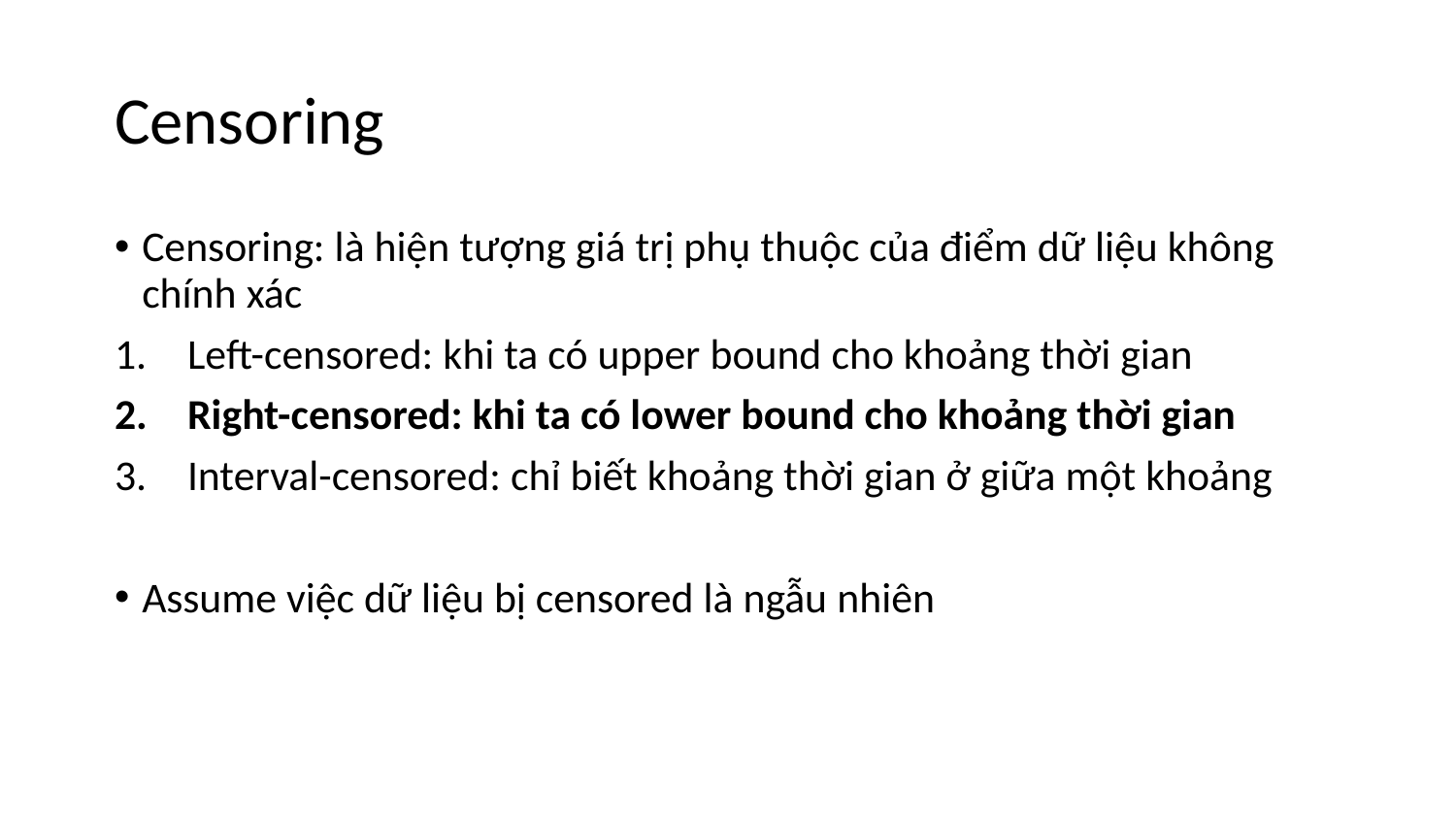

# Censoring
Censoring: là hiện tượng giá trị phụ thuộc của điểm dữ liệu không chính xác
Left-censored: khi ta có upper bound cho khoảng thời gian
Right-censored: khi ta có lower bound cho khoảng thời gian
Interval-censored: chỉ biết khoảng thời gian ở giữa một khoảng

Assume việc dữ liệu bị censored là ngẫu nhiên